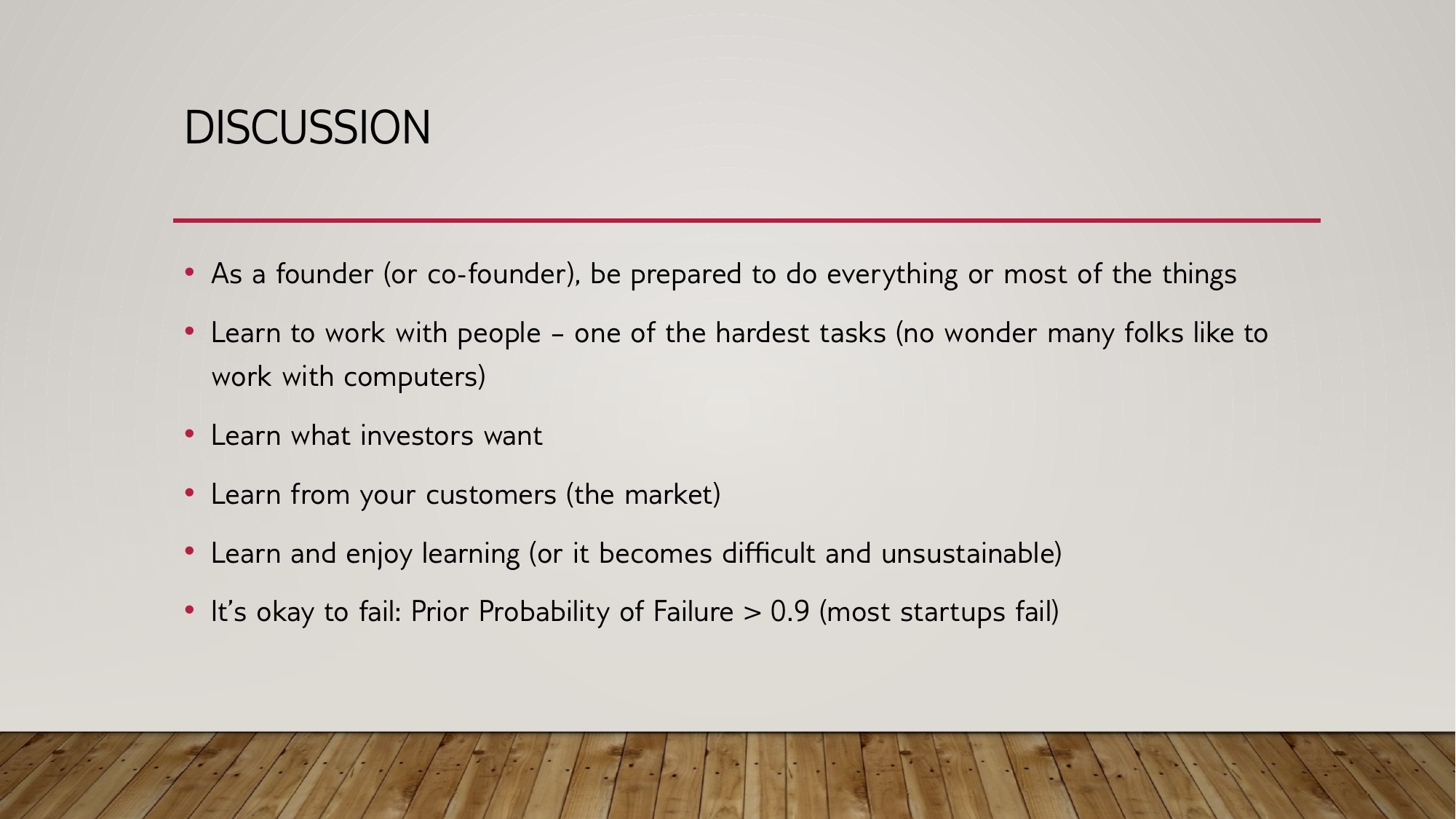

# Discussion
As a founder (or co-founder), be prepared to do everything or most of the things
Learn to work with people – one of the hardest tasks (no wonder many folks like to work with computers)
Learn what investors want
Learn from your customers (the market)
Learn and enjoy learning (or it becomes difficult and unsustainable)
It’s okay to fail: Prior Probability of Failure > 0.9 (most startups fail)